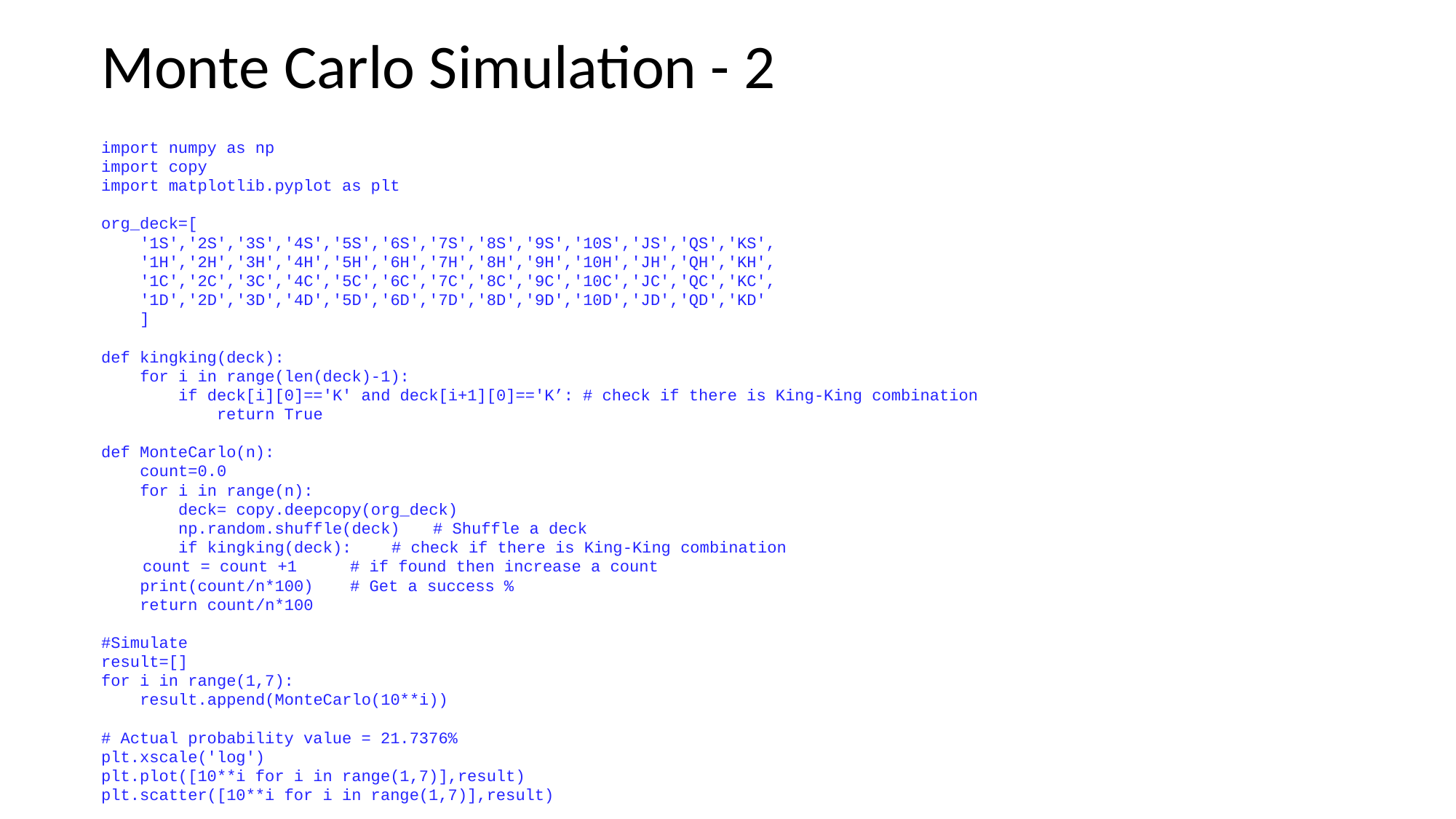

# Monte Carlo Simulation - 2
import numpy as np
import copy
import matplotlib.pyplot as plt

org_deck=[
    '1S','2S','3S','4S','5S','6S','7S','8S','9S','10S','JS','QS','KS',
    '1H','2H','3H','4H','5H','6H','7H','8H','9H','10H','JH','QH','KH',
    '1C','2C','3C','4C','5C','6C','7C','8C','9C','10C','JC','QC','KC',
    '1D','2D','3D','4D','5D','6D','7D','8D','9D','10D','JD','QD','KD'
    ]

def kingking(deck):
    for i in range(len(deck)-1):
        if deck[i][0]=='K' and deck[i+1][0]=='K’: # check if there is King-King combination
            return True

def MonteCarlo(n):
    count=0.0
    for i in range(n):
        deck= copy.deepcopy(org_deck)
        np.random.shuffle(deck) 		# Shuffle a deck
        if kingking(deck): 		# check if there is King-King combination
 	count = count +1		# if found then increase a count
    print(count/n*100)		# Get a success %
    return count/n*100

#Simulate
result=[]
for i in range(1,7):
    result.append(MonteCarlo(10**i))

# Actual probability value = 21.7376%
plt.xscale('log')
plt.plot([10**i for i in range(1,7)],result)
plt.scatter([10**i for i in range(1,7)],result)